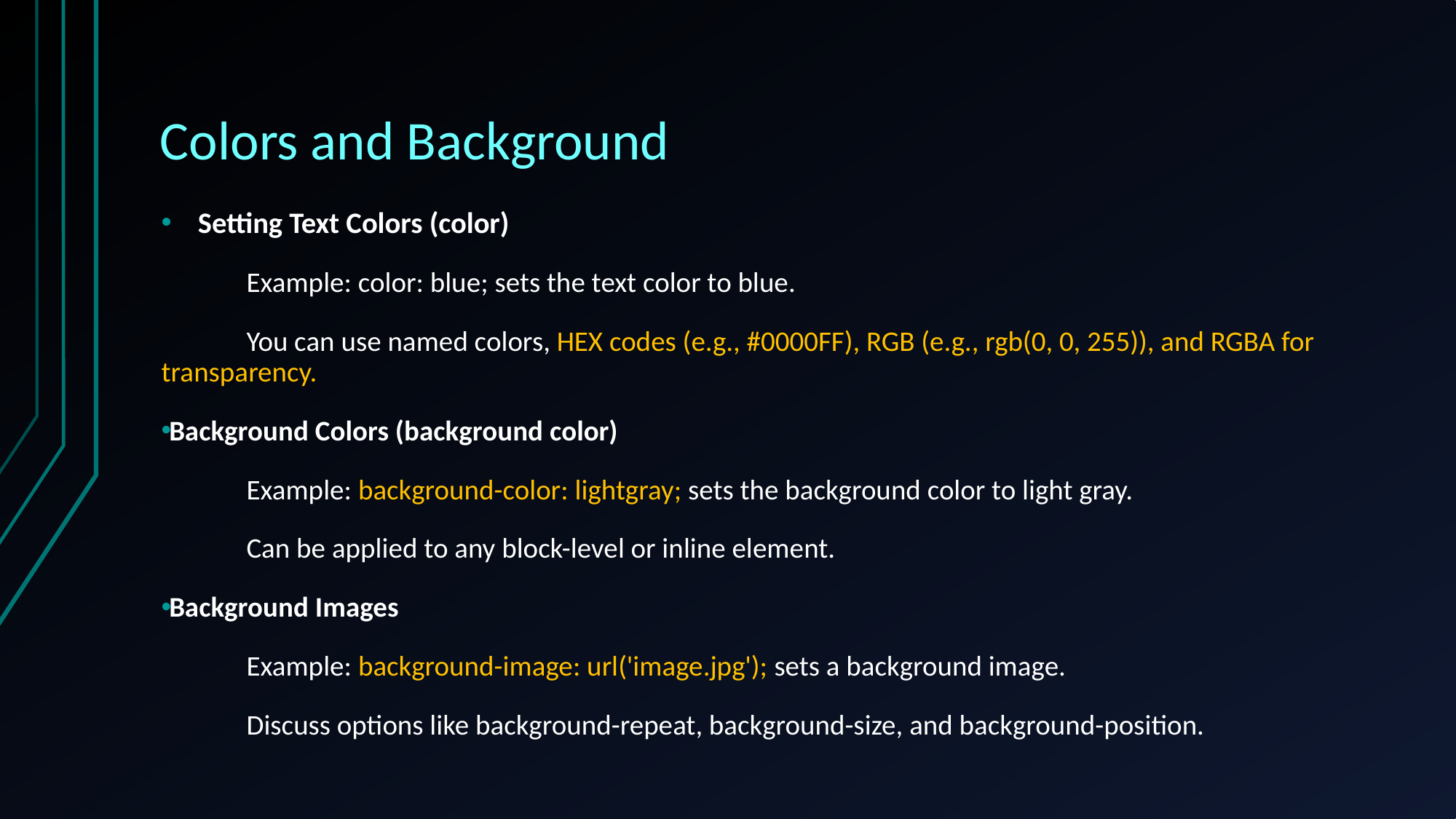

# Colors and Background
Setting Text Colors (color)
	Example: color: blue; sets the text color to blue.
	You can use named colors, HEX codes (e.g., #0000FF), RGB (e.g., rgb(0, 0, 255)), and RGBA for transparency.
Background Colors (background color)
	Example: background-color: lightgray; sets the background color to light gray.
	Can be applied to any block-level or inline element.
Background Images
	Example: background-image: url('image.jpg'); sets a background image.
	Discuss options like background-repeat, background-size, and background-position.